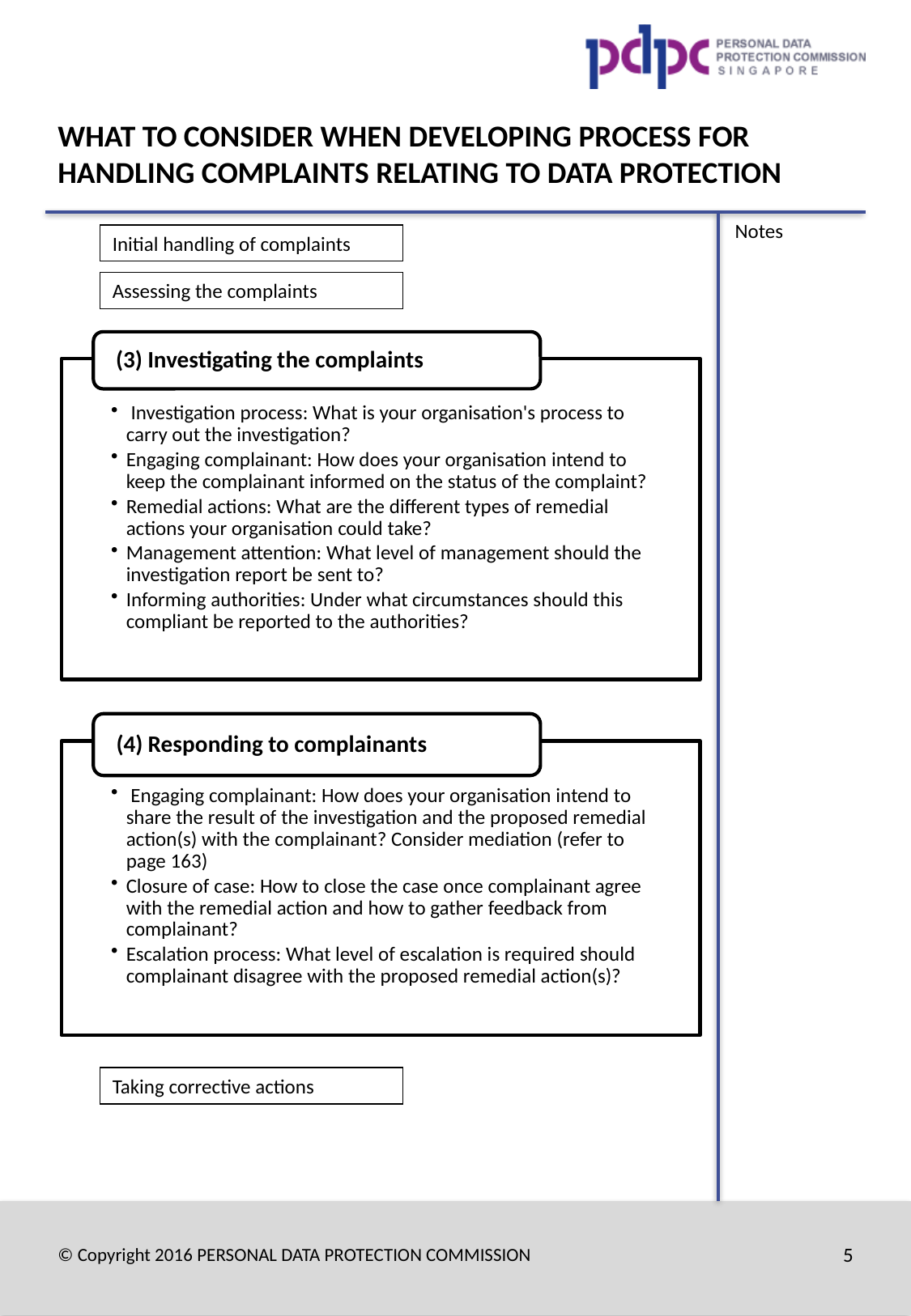

# WHAT TO CONSIDER WHEN DEVELOPING PROCESS FOR HANDLING COMPLAINTS RELATING TO DATA PROTECTION

Initial handling of complaints
Assessing the complaints
 Investigation process: What is your organisation's process to carry out the investigation?
Engaging complainant: How does your organisation intend to keep the complainant informed on the status of the complaint?
Remedial actions: What are the different types of remedial actions your organisation could take?
Management attention: What level of management should the investigation report be sent to?
Informing authorities: Under what circumstances should this compliant be reported to the authorities?

(3) Investigating the complaints
 Engaging complainant: How does your organisation intend to share the result of the investigation and the proposed remedial action(s) with the complainant? Consider mediation (refer to page 163)
Closure of case: How to close the case once complainant agree with the remedial action and how to gather feedback from complainant?
Escalation process: What level of escalation is required should complainant disagree with the proposed remedial action(s)?

(4) Responding to complainants
Taking corrective actions
© Copyright 2016 PERSONAL DATA PROTECTION COMMISSION
5